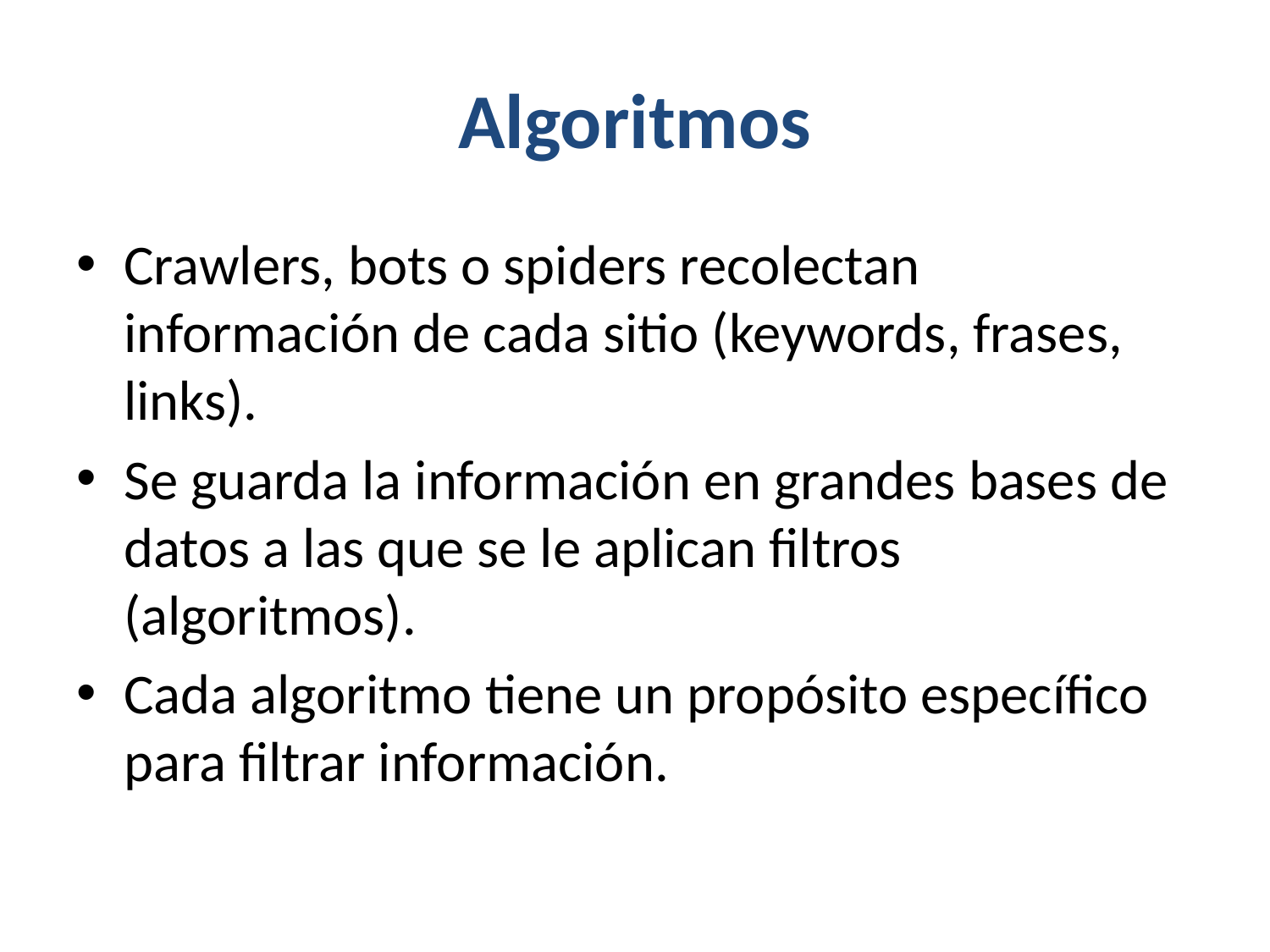

# Algoritmos
Crawlers, bots o spiders recolectan información de cada sitio (keywords, frases, links).
Se guarda la información en grandes bases de datos a las que se le aplican filtros (algoritmos).
Cada algoritmo tiene un propósito específico para filtrar información.